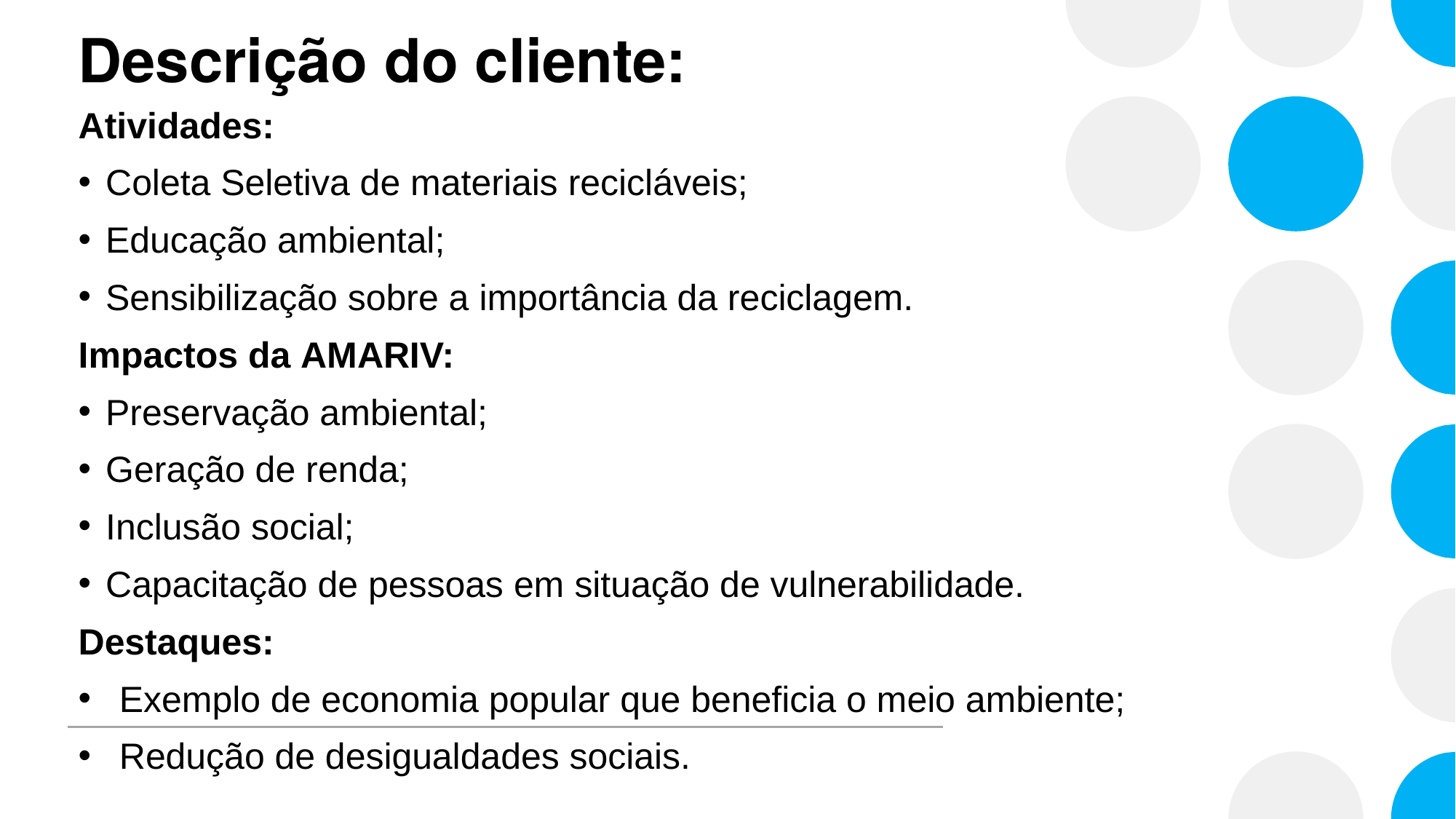

# Descrição do cliente:
Atividades:
Coleta Seletiva de materiais recicláveis;
Educação ambiental;
Sensibilização sobre a importância da reciclagem.
Impactos da AMARIV:
Preservação ambiental;
Geração de renda;
Inclusão social;
Capacitação de pessoas em situação de vulnerabilidade.
Destaques:
Exemplo de economia popular que beneficia o meio ambiente;
Redução de desigualdades sociais.